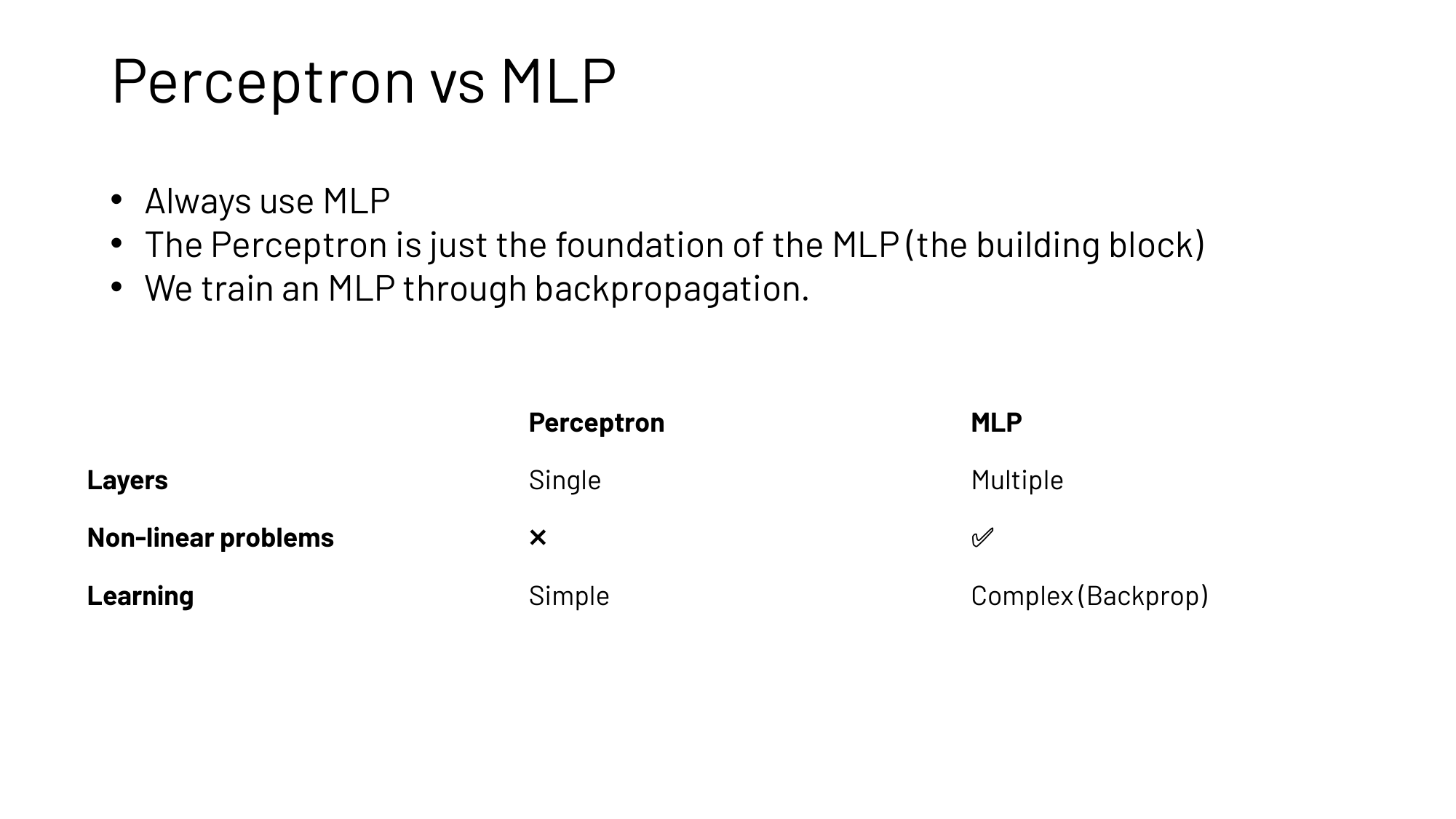

# Perceptron vs MLP
Always use MLP
The Perceptron is just the foundation of the MLP (the building block)
We train an MLP through backpropagation.
|  | Perceptron | MLP |
| --- | --- | --- |
| Layers | Single | Multiple |
| Non-linear problems | ❌ | ✅ |
| Learning | Simple | Complex (Backprop) |